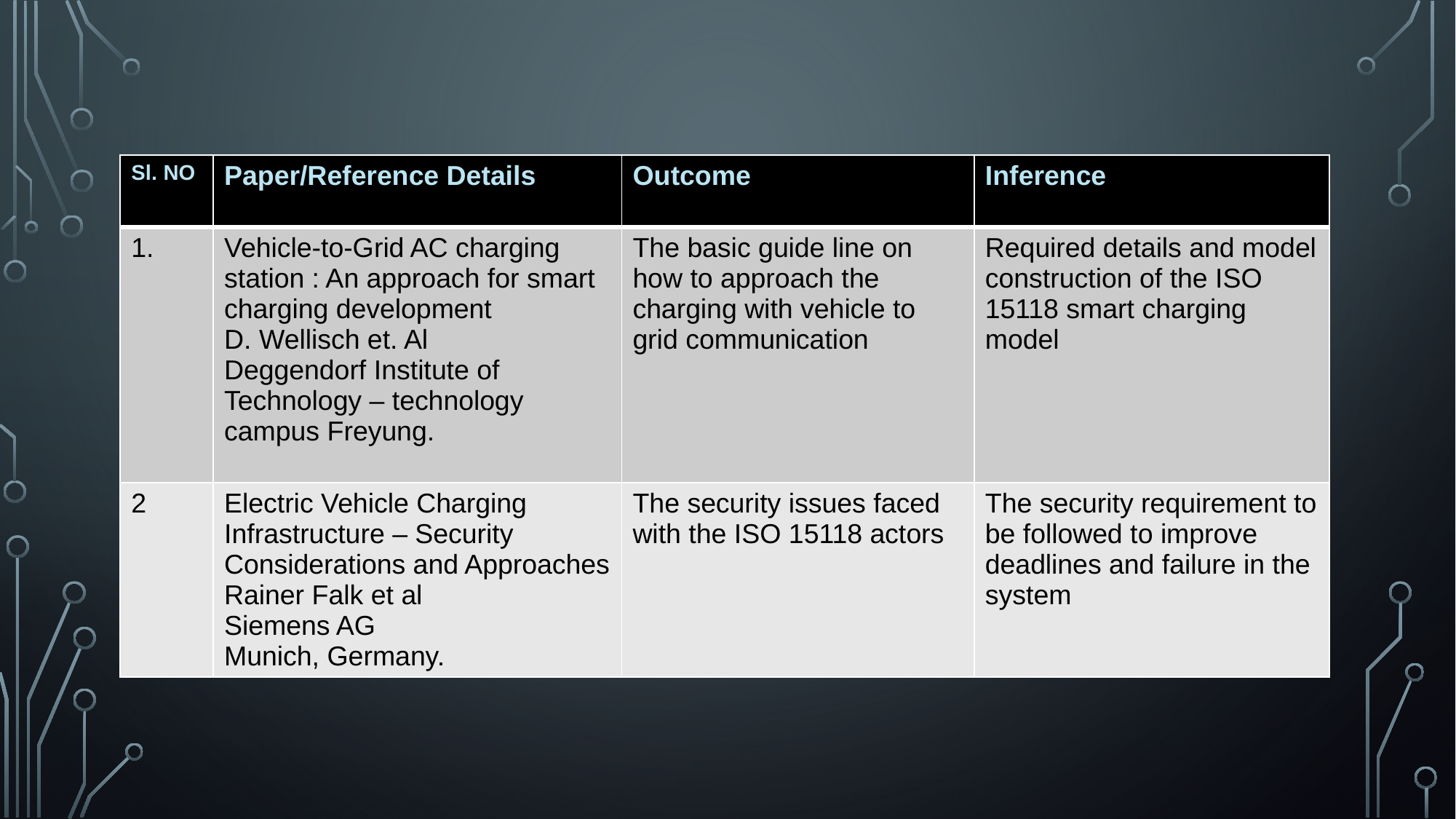

| Sl. NO | Paper/Reference Details | Outcome | Inference |
| --- | --- | --- | --- |
| 1. | Vehicle-to-Grid AC charging station : An approach for smart charging development D. Wellisch et. Al Deggendorf Institute of Technology – technology campus Freyung. | The basic guide line on how to approach the charging with vehicle to grid communication | Required details and model construction of the ISO 15118 smart charging model |
| 2 | Electric Vehicle Charging Infrastructure – Security Considerations and Approaches Rainer Falk et al Siemens AG Munich, Germany. | The security issues faced with the ISO 15118 actors | The security requirement to be followed to improve deadlines and failure in the system |